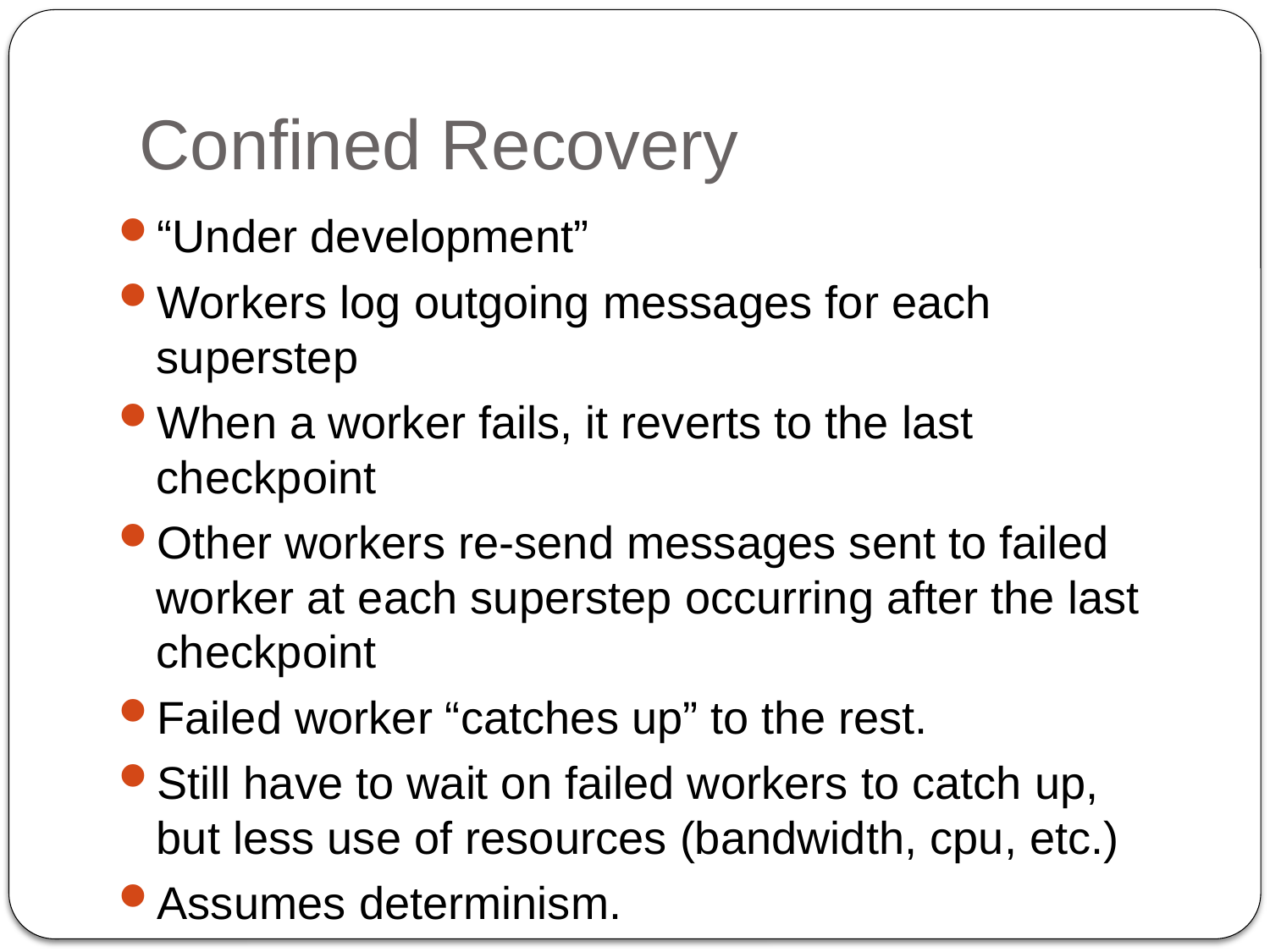

# Confined Recovery
“Under development”
Workers log outgoing messages for each superstep
When a worker fails, it reverts to the last checkpoint
Other workers re-send messages sent to failed worker at each superstep occurring after the last checkpoint
Failed worker “catches up” to the rest.
Still have to wait on failed workers to catch up, but less use of resources (bandwidth, cpu, etc.)
Assumes determinism.